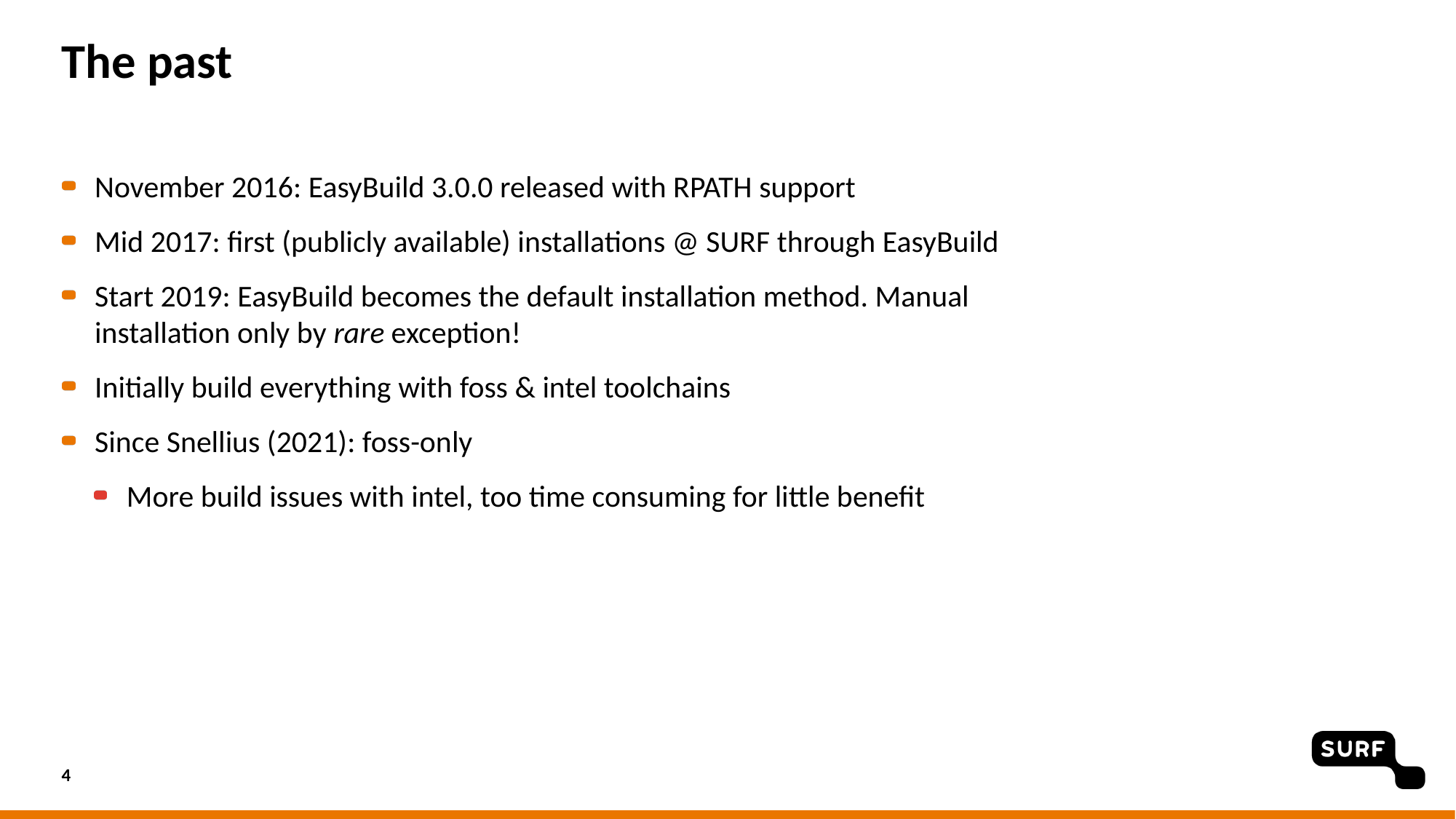

# The past
November 2016: EasyBuild 3.0.0 released with RPATH support
Mid 2017: first (publicly available) installations @ SURF through EasyBuild
Start 2019: EasyBuild becomes the default installation method. Manual installation only by rare exception!
Initially build everything with foss & intel toolchains
Since Snellius (2021): foss-only
More build issues with intel, too time consuming for little benefit
4